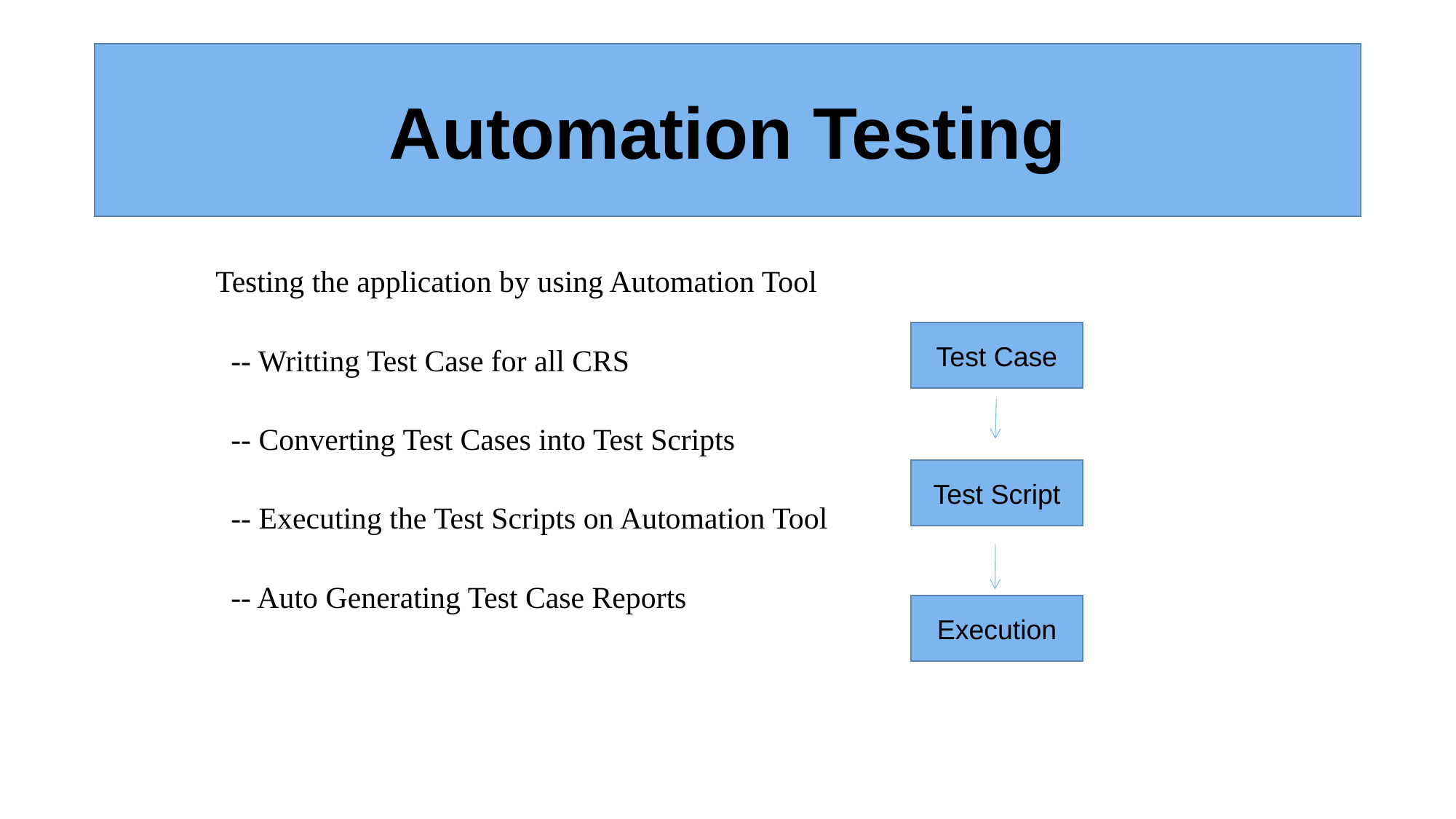

# Automation Testing
Automation Testing
   Testing the application by using Automation Tool
     -- Writting Test Case for all CRS
     -- Converting Test Cases into Test Scripts
     -- Executing the Test Scripts on Automation Tool
     -- Auto Generating Test Case Reports
Test Case
Test Script
Execution